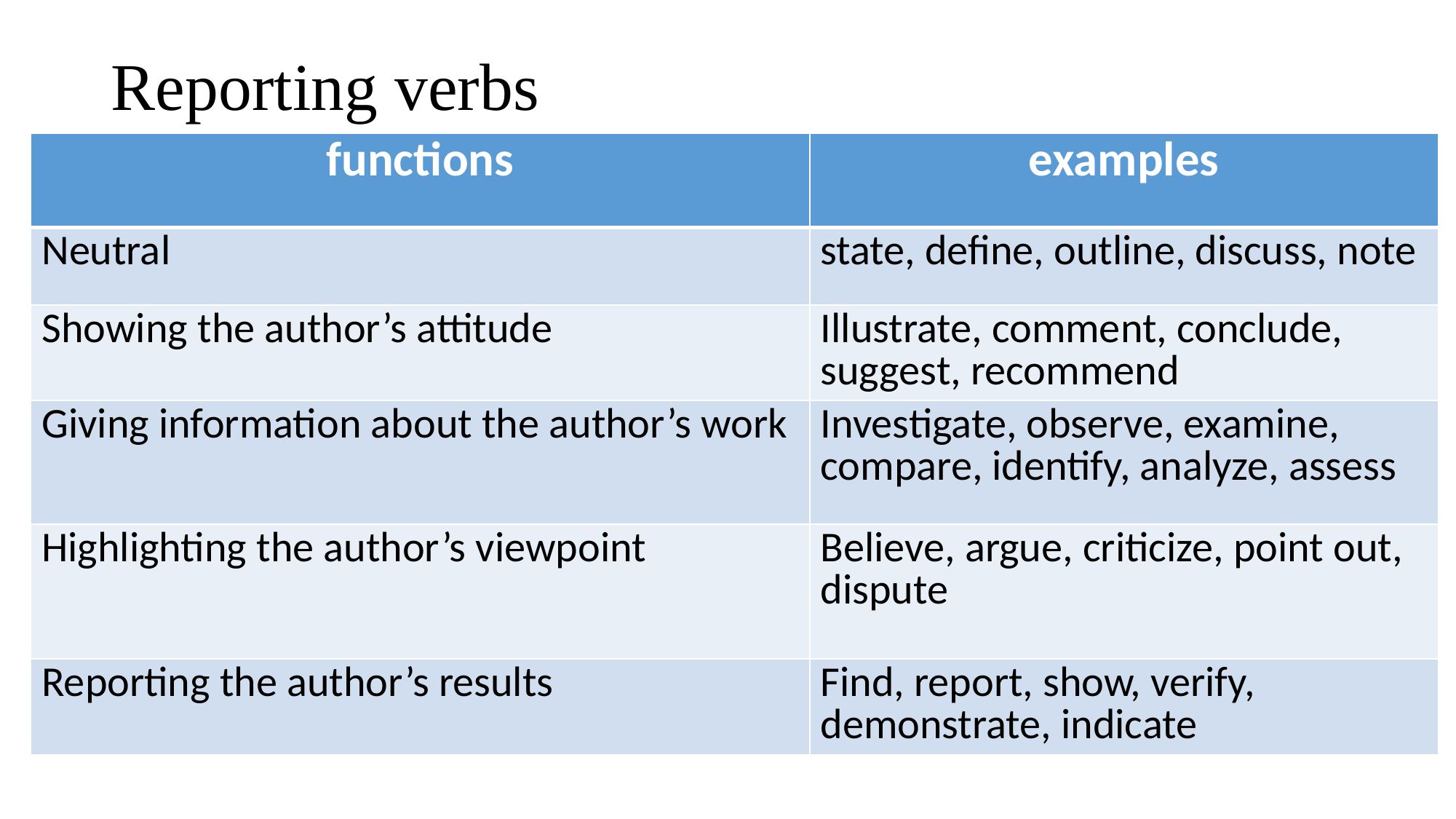

# Reporting verbs
| functions | examples |
| --- | --- |
| Neutral | state, define, outline, discuss, note |
| Showing the author’s attitude | Illustrate, comment, conclude, suggest, recommend |
| Giving information about the author’s work | Investigate, observe, examine, compare, identify, analyze, assess |
| Highlighting the author’s viewpoint | Believe, argue, criticize, point out, dispute |
| Reporting the author’s results | Find, report, show, verify, demonstrate, indicate |